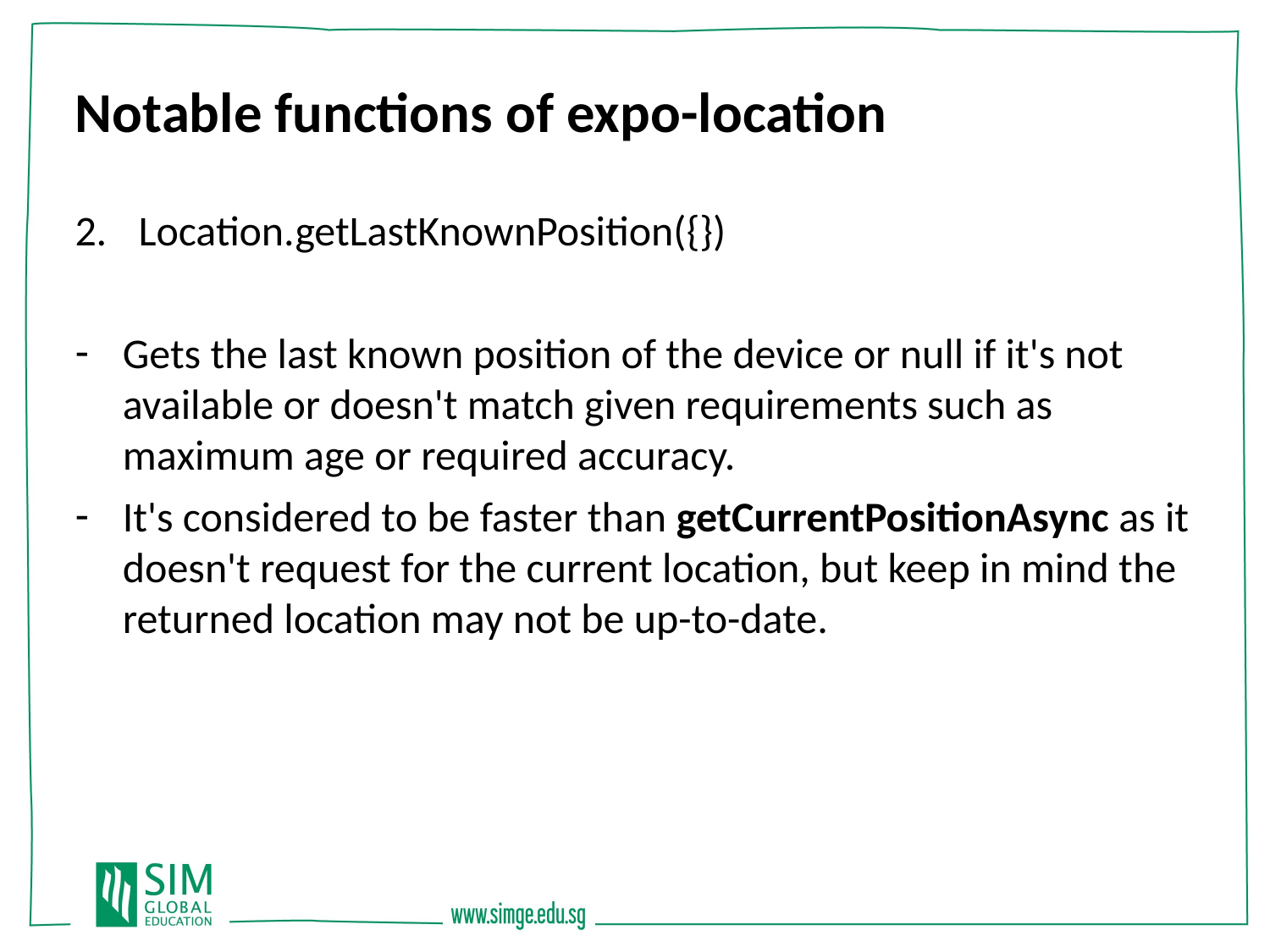

Notable functions of expo-location
Location.getLastKnownPosition({})

Gets the last known position of the device or null if it's not available or doesn't match given requirements such as maximum age or required accuracy.
It's considered to be faster than getCurrentPositionAsync as it doesn't request for the current location, but keep in mind the returned location may not be up-to-date.